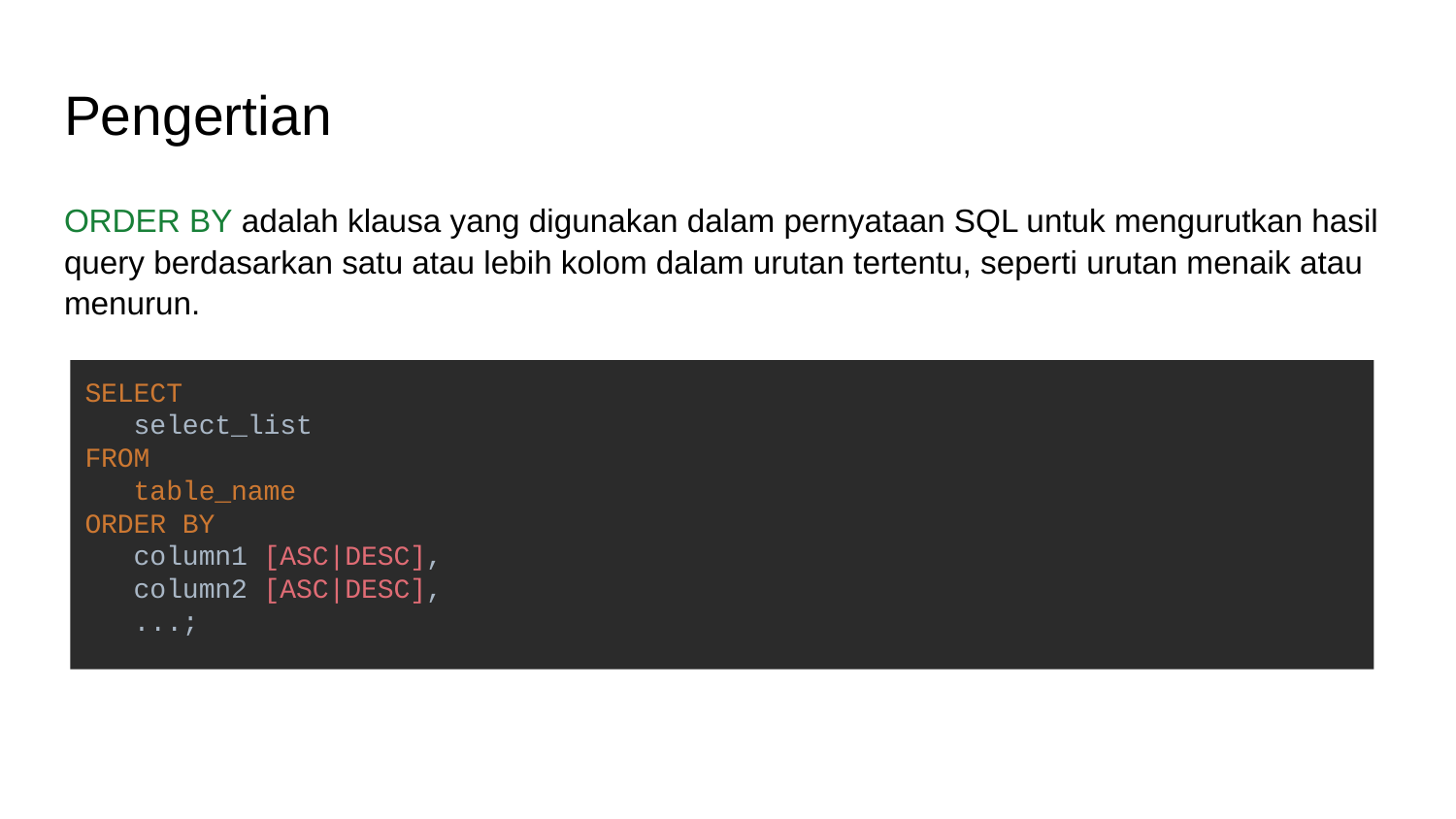

# Pengertian
ORDER BY adalah klausa yang digunakan dalam pernyataan SQL untuk mengurutkan hasil query berdasarkan satu atau lebih kolom dalam urutan tertentu, seperti urutan menaik atau menurun.
SELECT
   select_list
FROM
   table_name
ORDER BY
   column1 [ASC|DESC],
   column2 [ASC|DESC],
   ...;